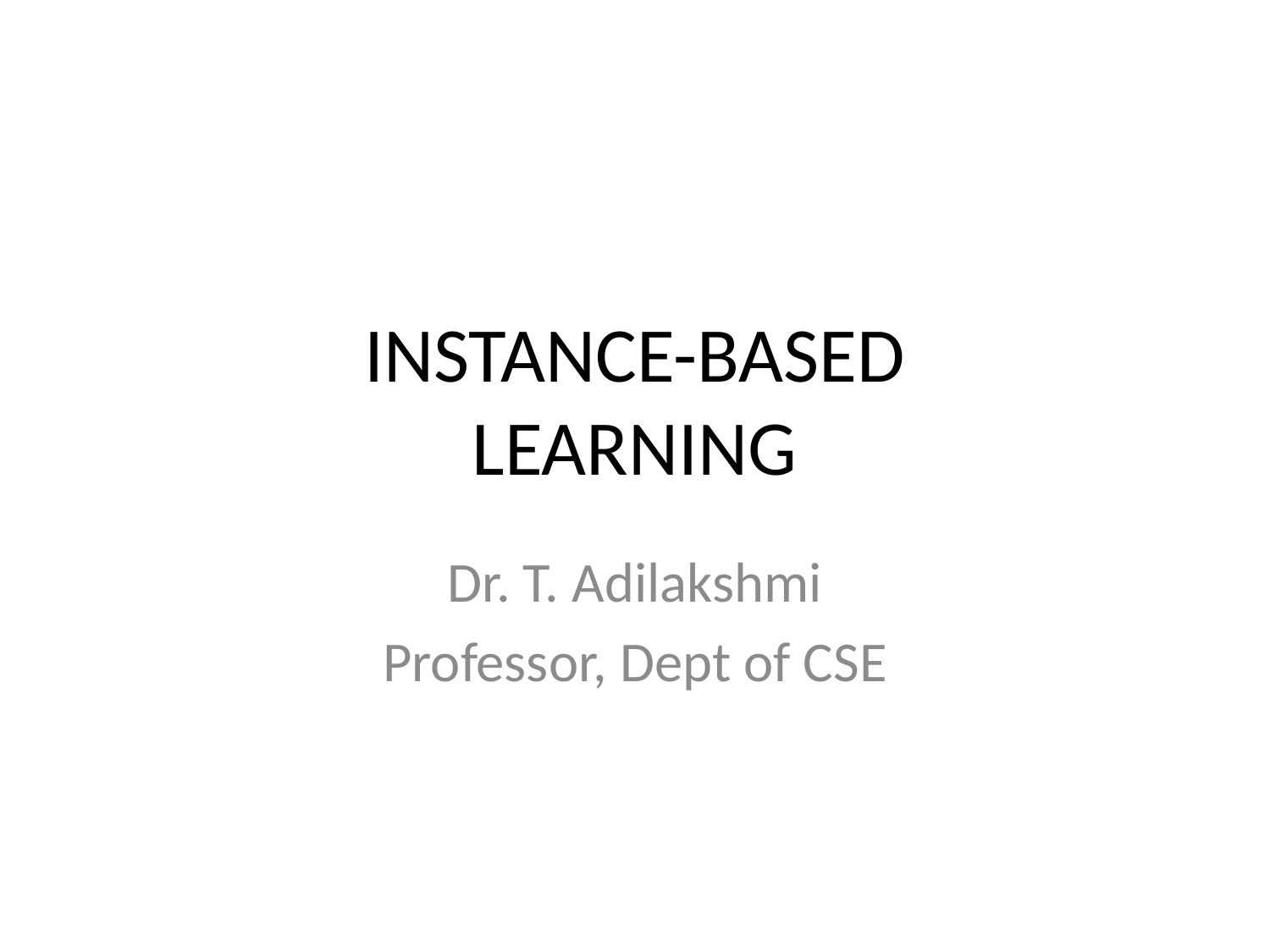

# INSTANCE-BASED LEARNING
Dr. T. Adilakshmi
Professor, Dept of CSE